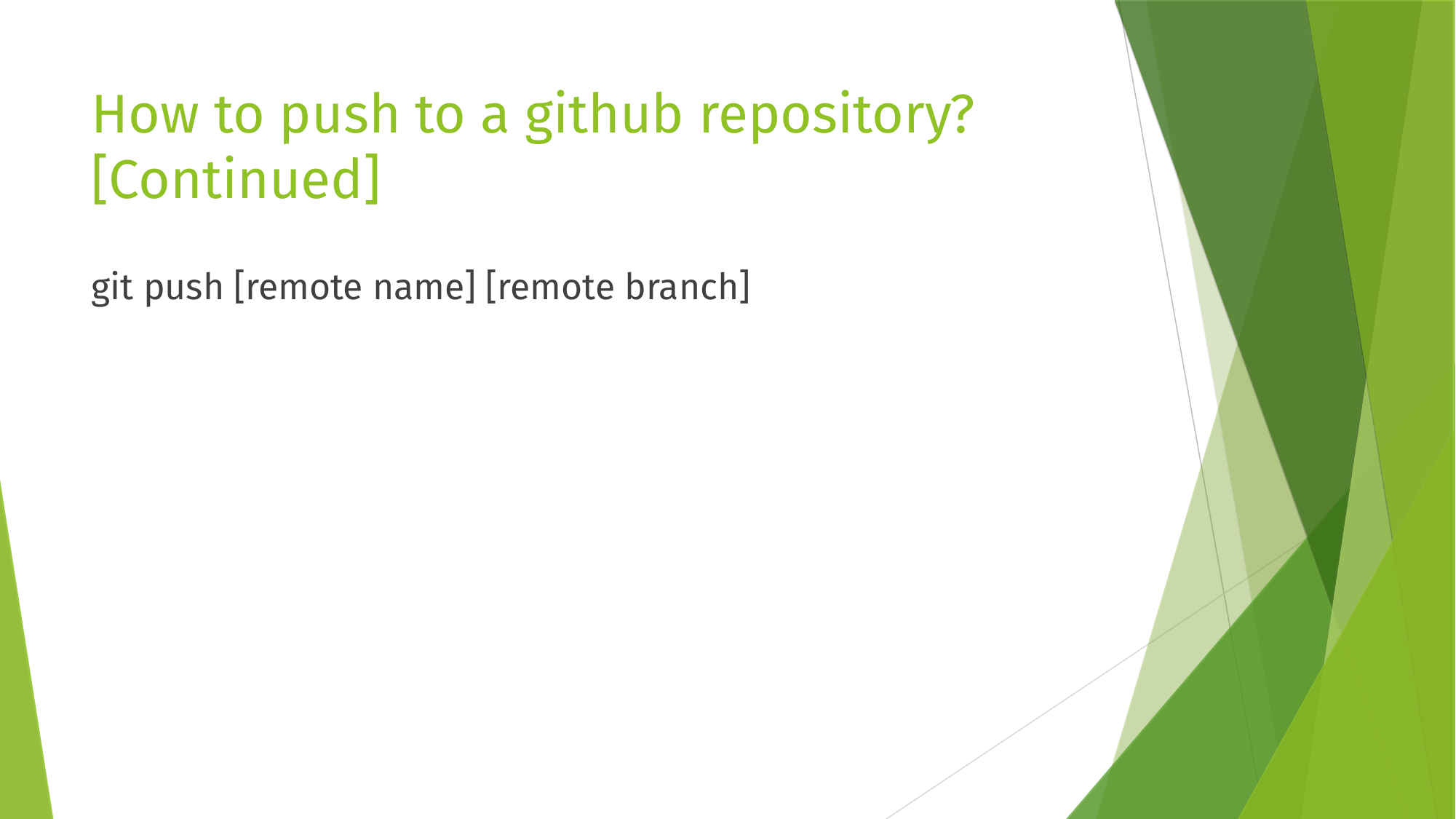

How to push to a github repository?[Continued]
git push [remote name] [remote branch]